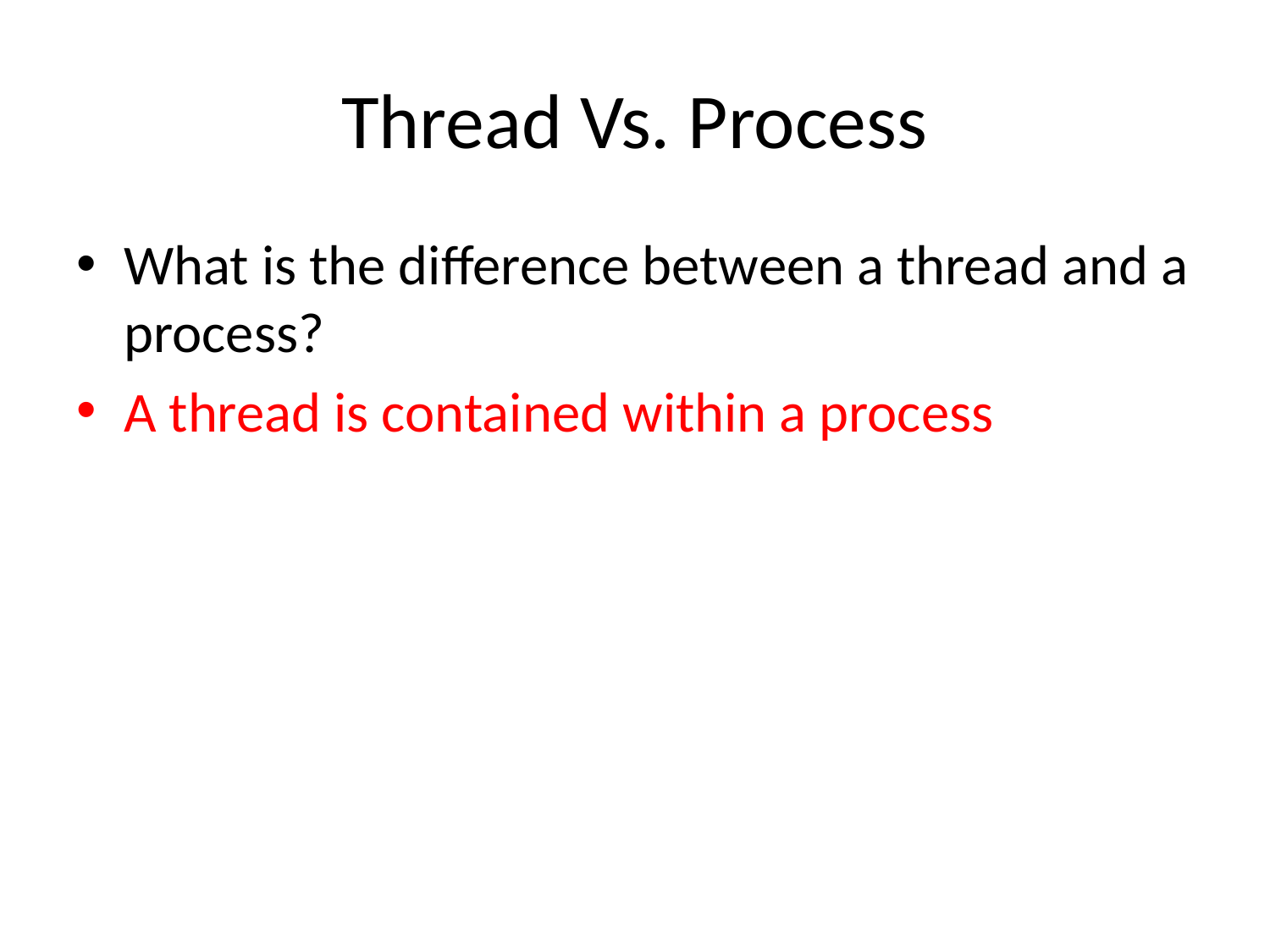

# Thread Vs. Process
What is the difference between a thread and a process?
A thread is contained within a process